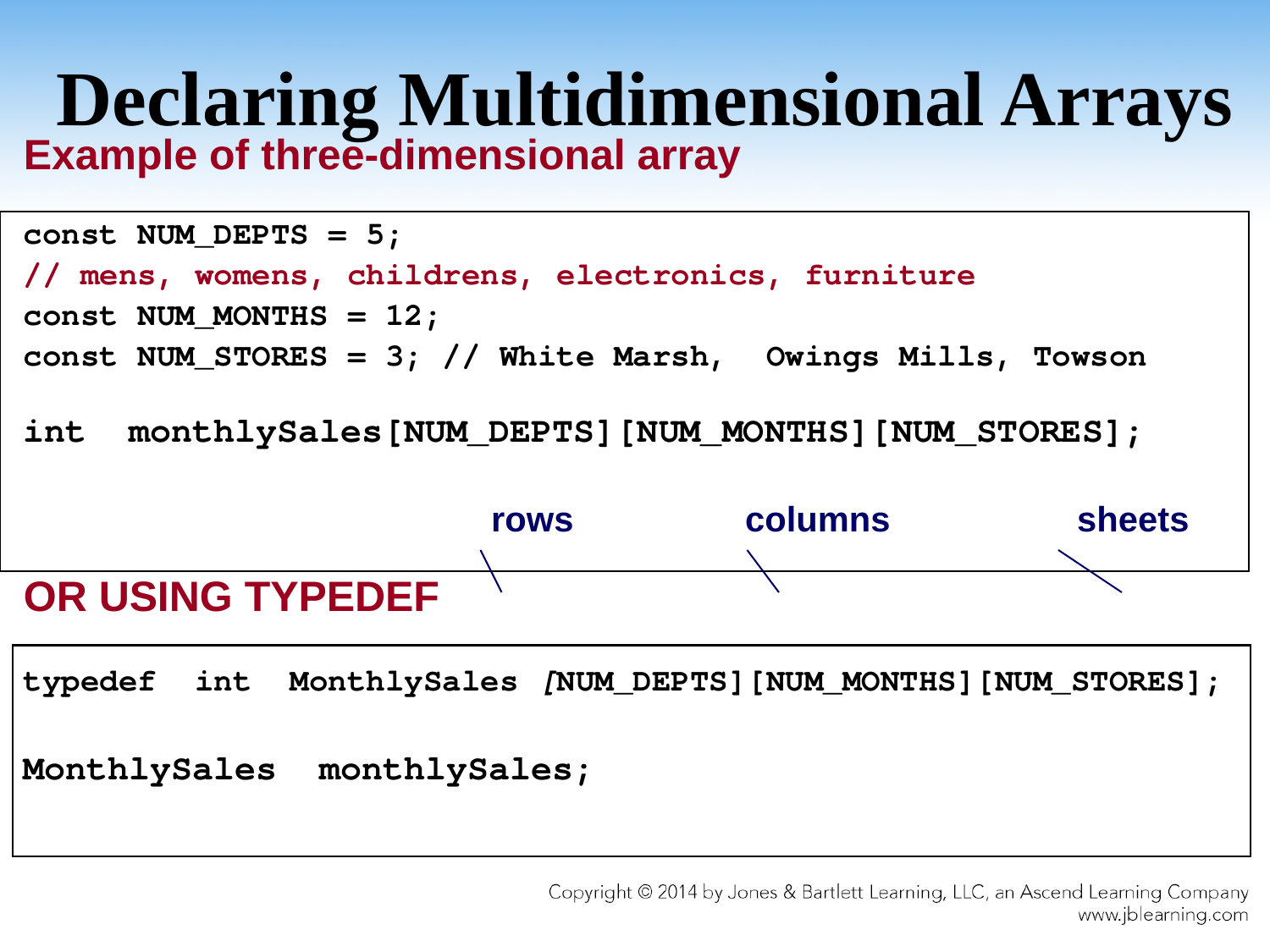

# Declaring Multidimensional Arrays
Example of three-dimensional array

const NUM_DEPTS = 5;
// mens, womens, childrens, electronics, furniture
const NUM_MONTHS = 12;
const NUM_STORES = 3; // White Marsh,  Owings Mills, Towson

int  monthlySales[NUM_DEPTS][NUM_MONTHS][NUM_STORES];

				    rows		    columns	            sheets

OR USING TYPEDEF

typedef  int  MonthlySales [NUM_DEPTS][NUM_MONTHS][NUM_STORES];

MonthlySales  monthlySales;